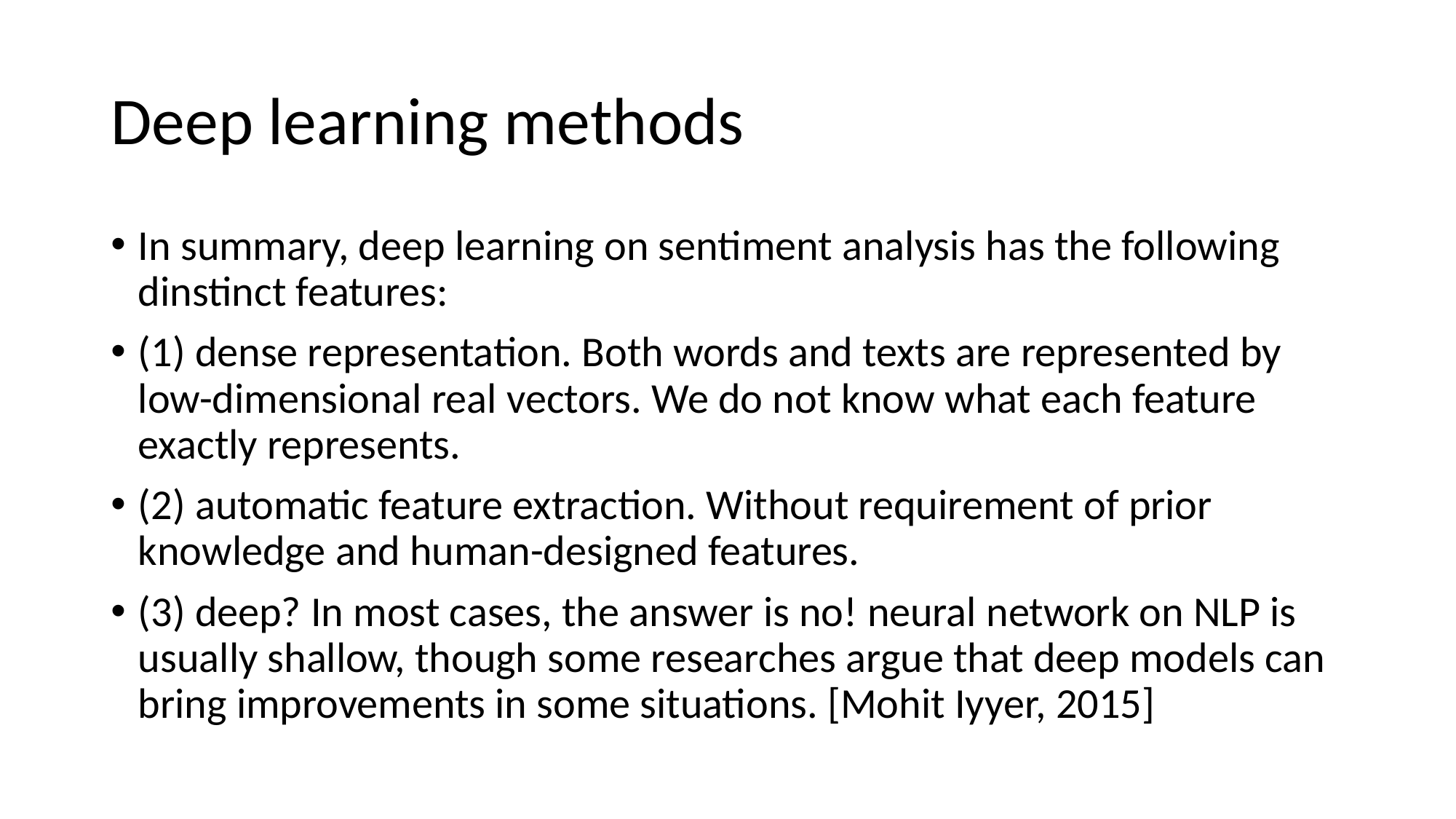

# Deep learning methods
In summary, deep learning on sentiment analysis has the following dinstinct features:
(1) dense representation. Both words and texts are represented by low-dimensional real vectors. We do not know what each feature exactly represents.
(2) automatic feature extraction. Without requirement of prior knowledge and human-designed features.
(3) deep? In most cases, the answer is no! neural network on NLP is usually shallow, though some researches argue that deep models can bring improvements in some situations. [Mohit Iyyer, 2015]